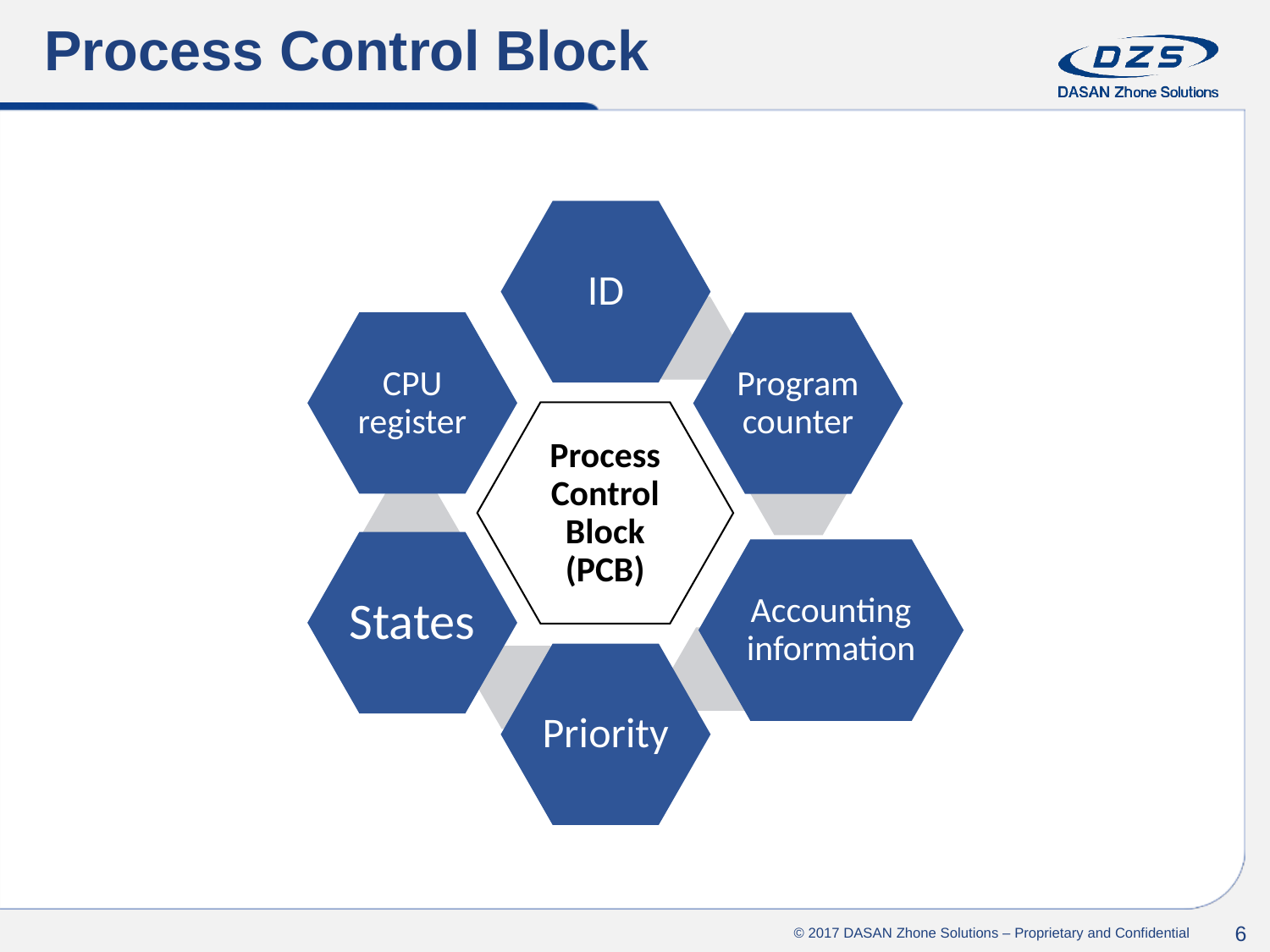

# Process Control Block
Process Control Block (PCB)
ID
Program counter
Accounting information
Priority
States
CPU register
© 2017 DASAN Zhone Solutions – Proprietary and Confidential
6